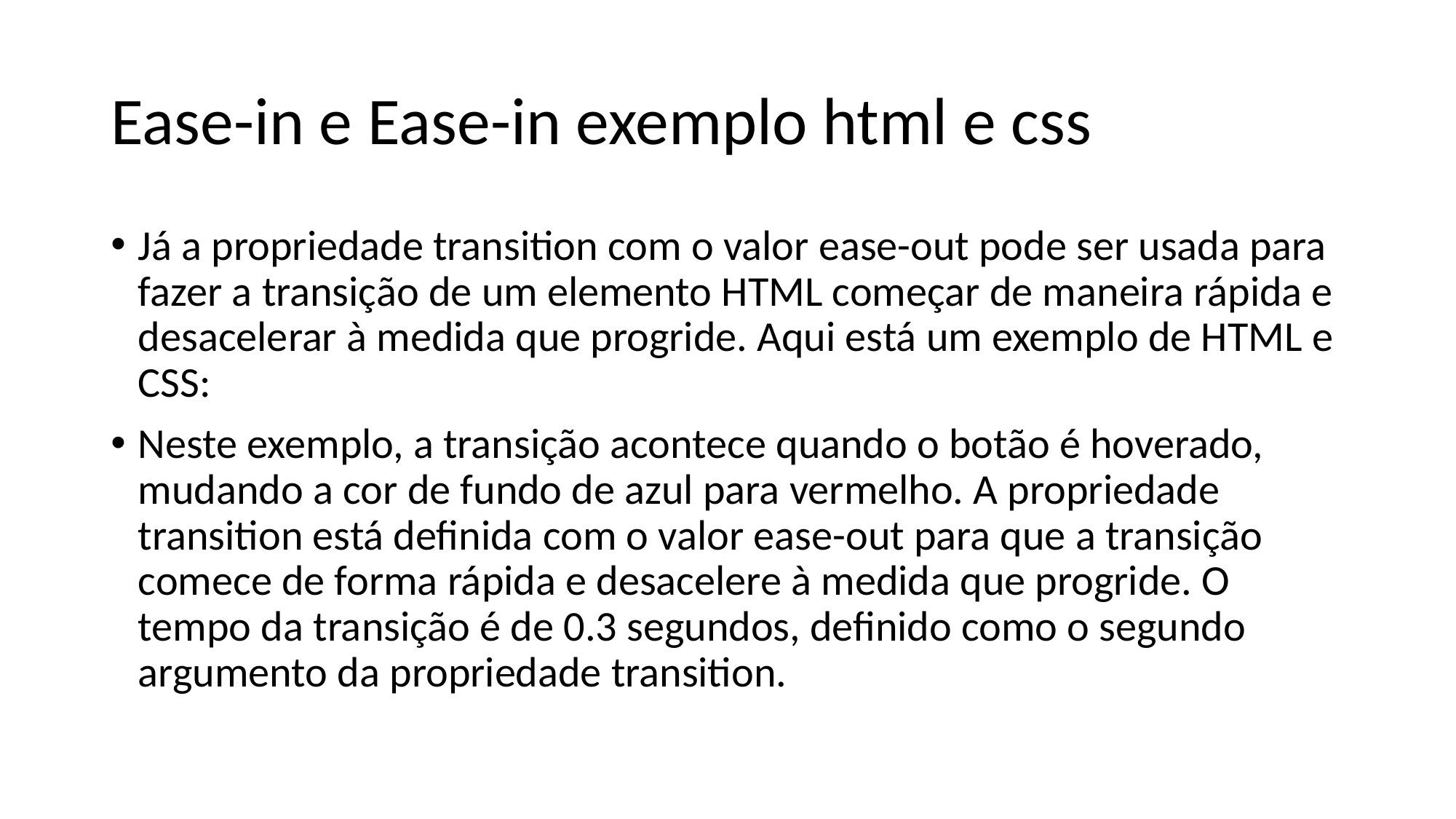

# Ease-in e Ease-in exemplo html e css
Já a propriedade transition com o valor ease-out pode ser usada para fazer a transição de um elemento HTML começar de maneira rápida e desacelerar à medida que progride. Aqui está um exemplo de HTML e CSS:
Neste exemplo, a transição acontece quando o botão é hoverado, mudando a cor de fundo de azul para vermelho. A propriedade transition está definida com o valor ease-out para que a transição comece de forma rápida e desacelere à medida que progride. O tempo da transição é de 0.3 segundos, definido como o segundo argumento da propriedade transition.